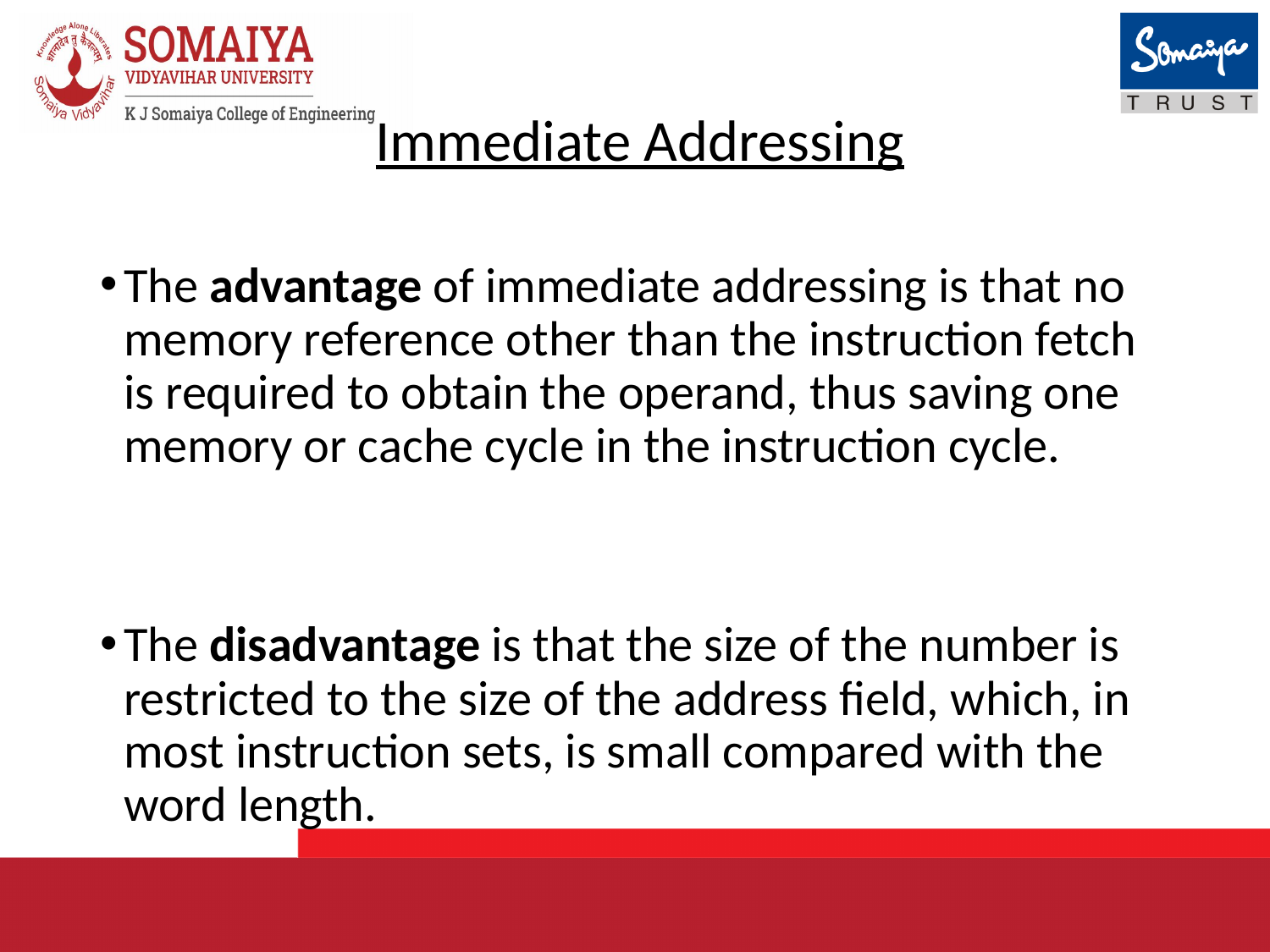

# Immediate Addressing
The advantage of immediate addressing is that no memory reference other than the instruction fetch is required to obtain the operand, thus saving one memory or cache cycle in the instruction cycle.

The disadvantage is that the size of the number is restricted to the size of the address field, which, in most instruction sets, is small compared with the word length.